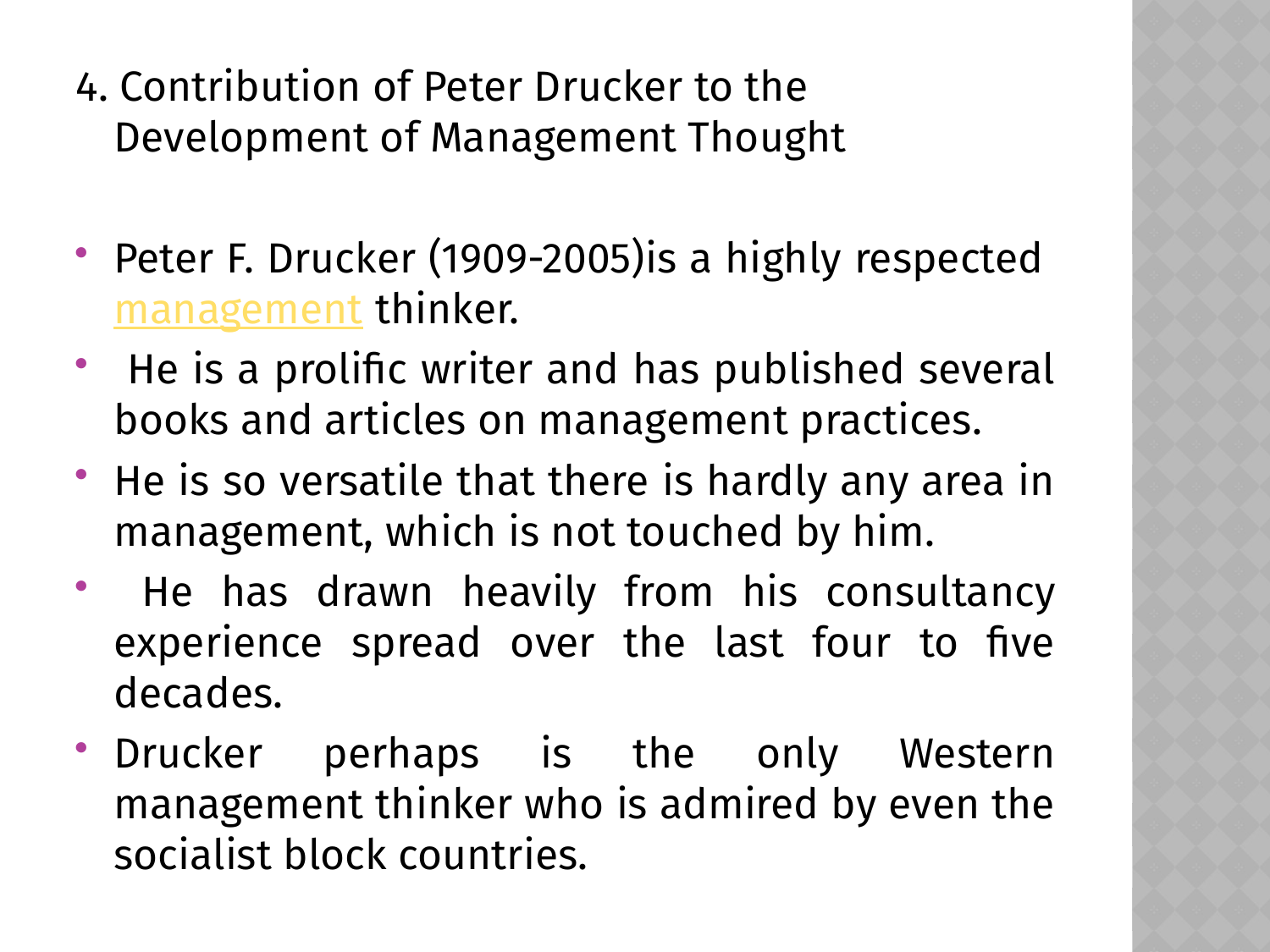

4. Contribution of Peter Drucker to the Development of Management Thought

Peter F. Drucker (1909-2005)is a highly respected management thinker.
 He is a prolific writer and has published several books and articles on management practices.
He is so versatile that there is hardly any area in management, which is not touched by him.
 He has drawn heavily from his consultancy experience spread over the last four to five decades.
Drucker perhaps is the only Western management thinker who is admired by even the socialist block countries.